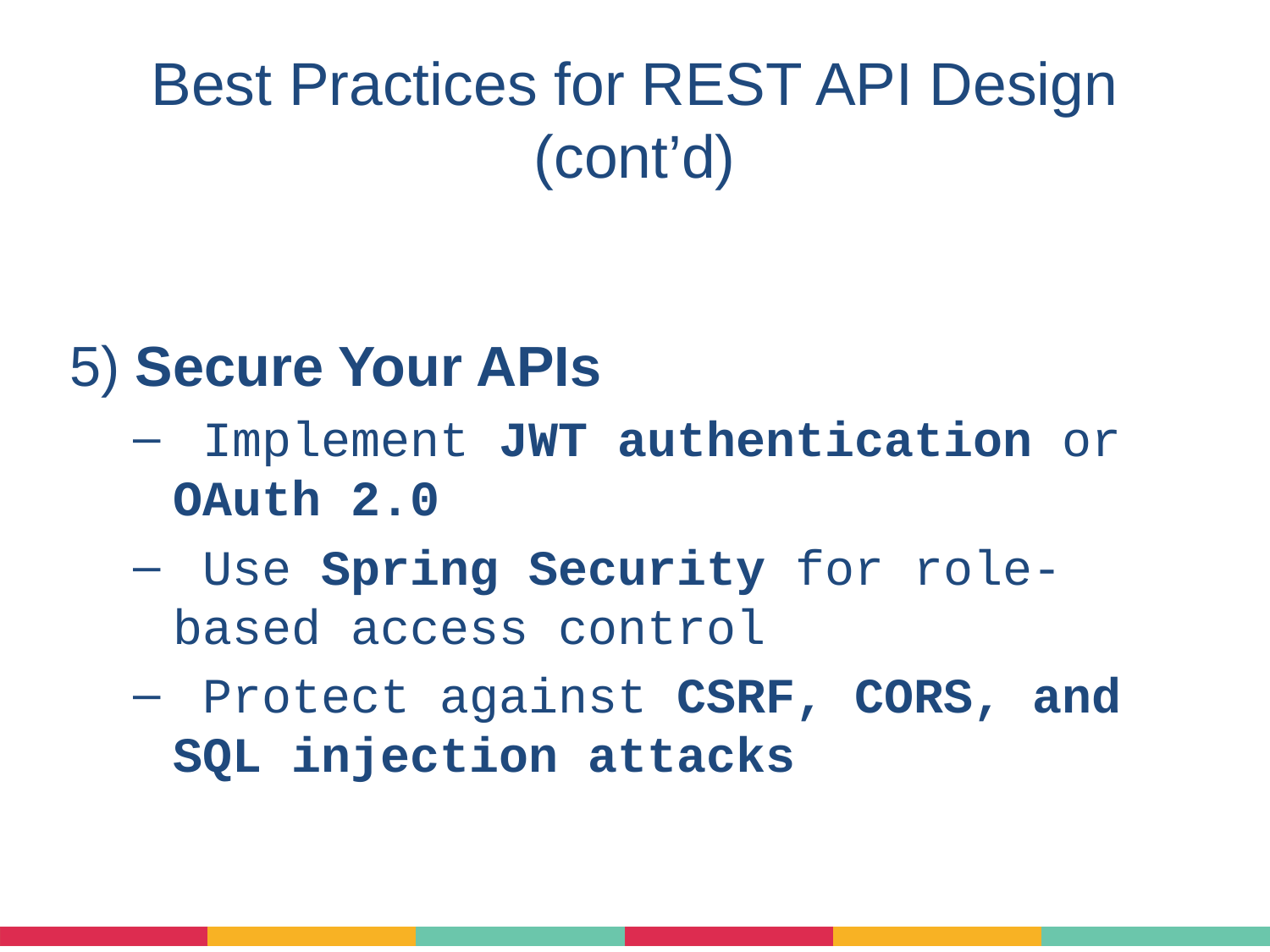

# Best Practices for REST API Design (cont’d)
5) Secure Your APIs
 Implement JWT authentication or OAuth 2.0
 Use Spring Security for role-based access control
 Protect against CSRF, CORS, and SQL injection attacks